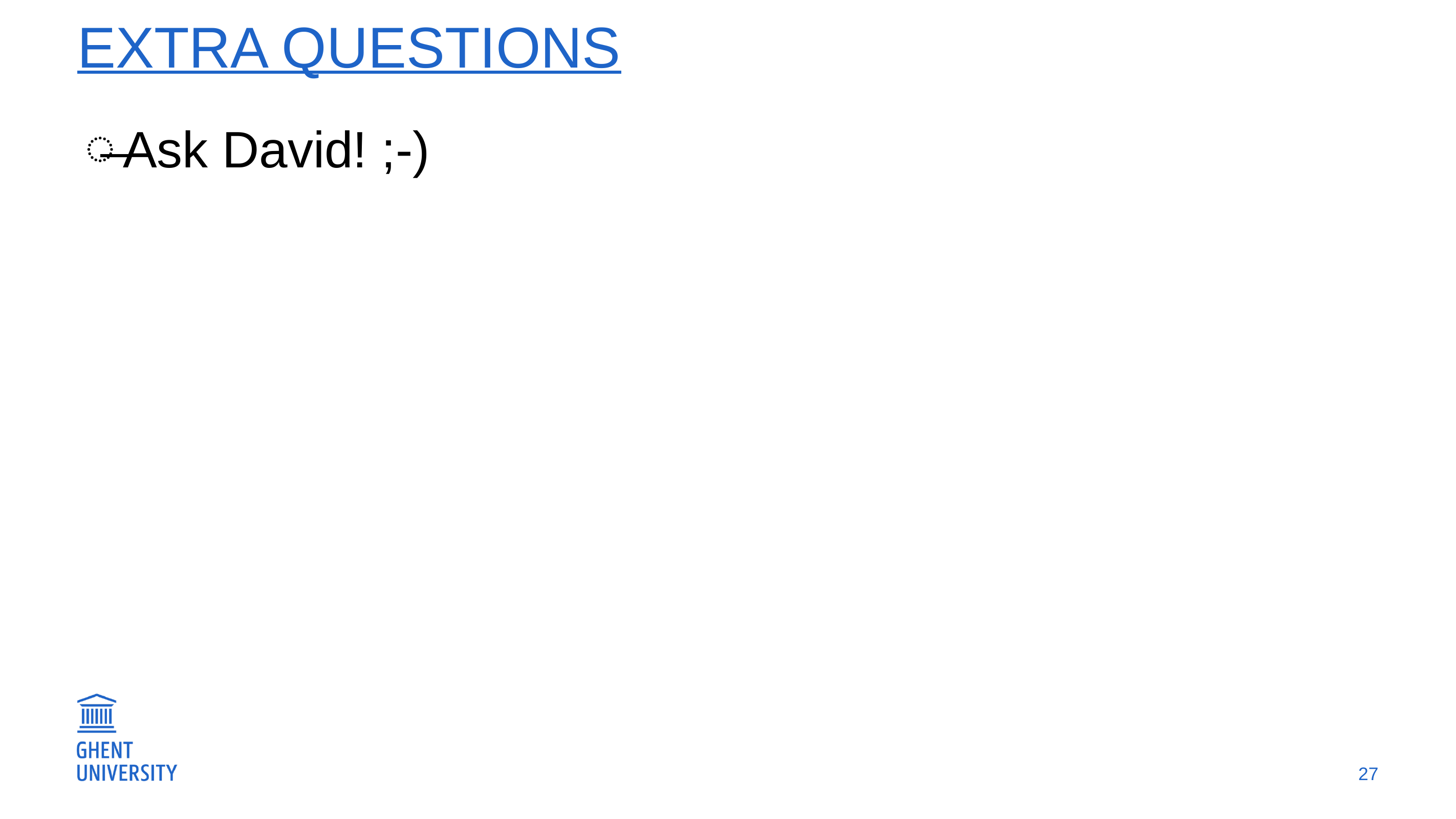

# Extra questions
Ask David! ;-)
27